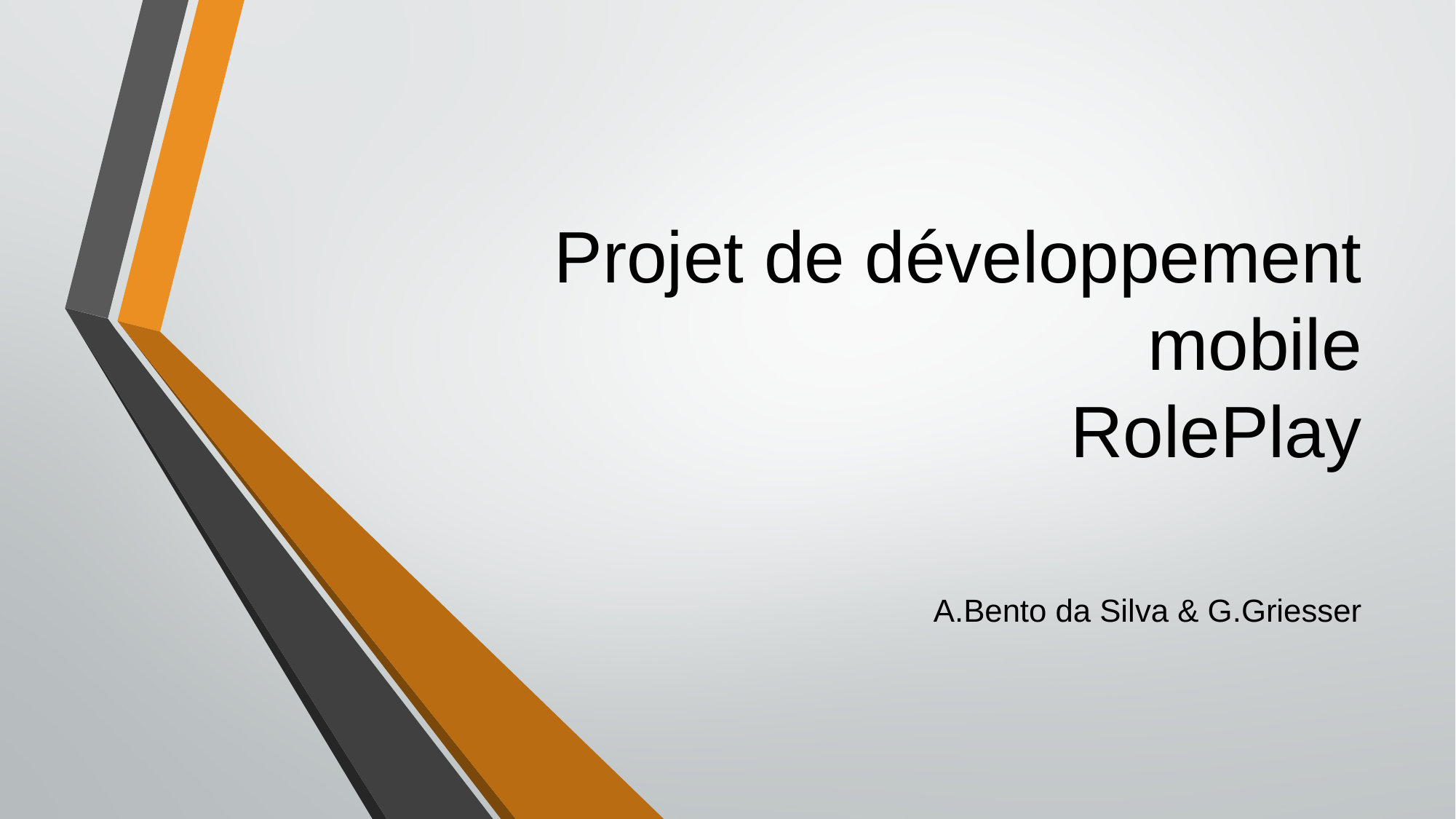

# Projet de développement mobile RolePlay

A.Bento da Silva & G.Griesser